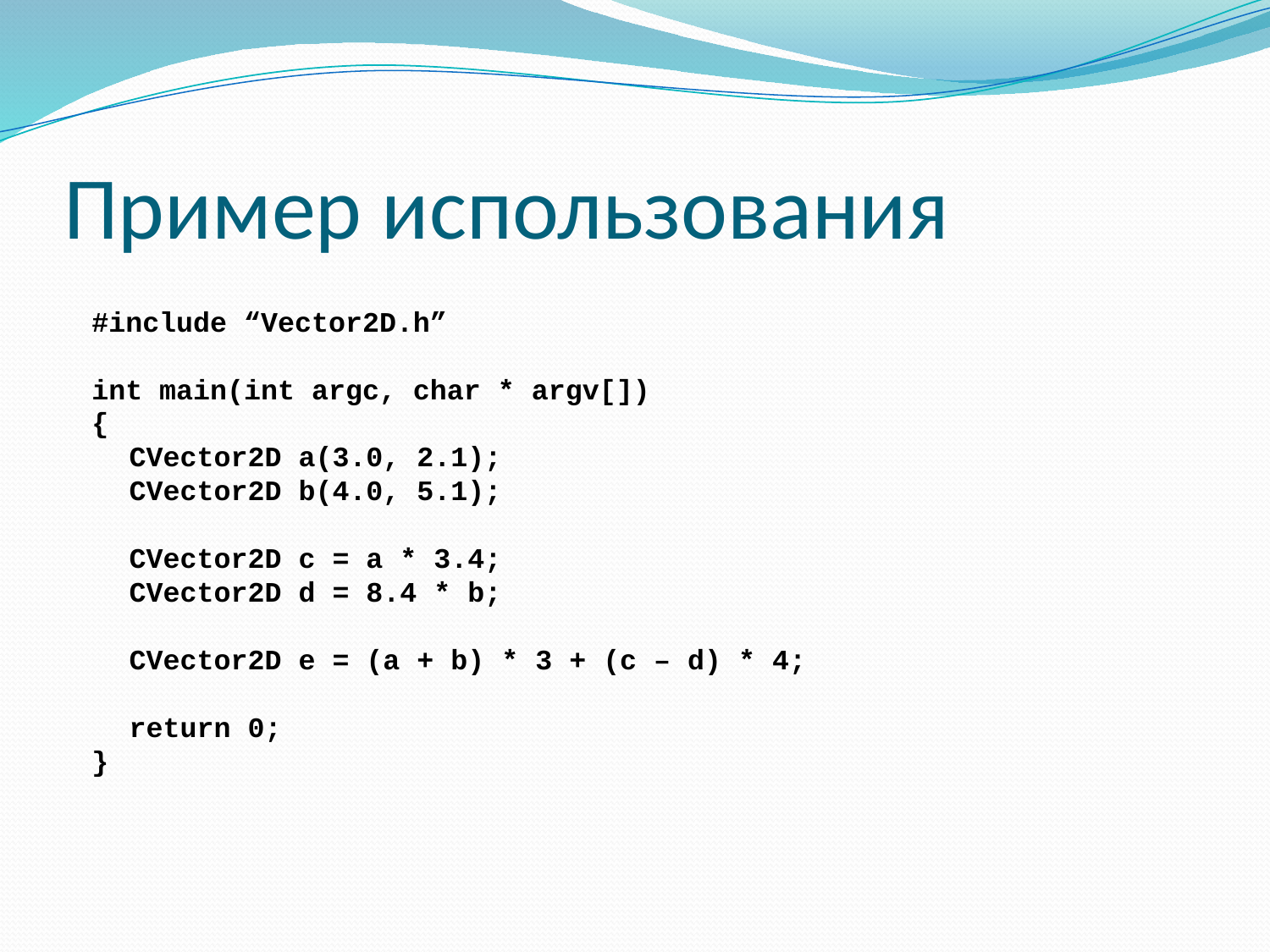

# Пример использования
#include “Vector2D.h”

int main(int argc, char * argv[])
{
	CVector2D a(3.0, 2.1);
	CVector2D b(4.0, 5.1);

	CVector2D c = a * 3.4;
	CVector2D d = 8.4 * b;

	CVector2D e = (a + b) * 3 + (c – d) * 4;

	return 0;
}